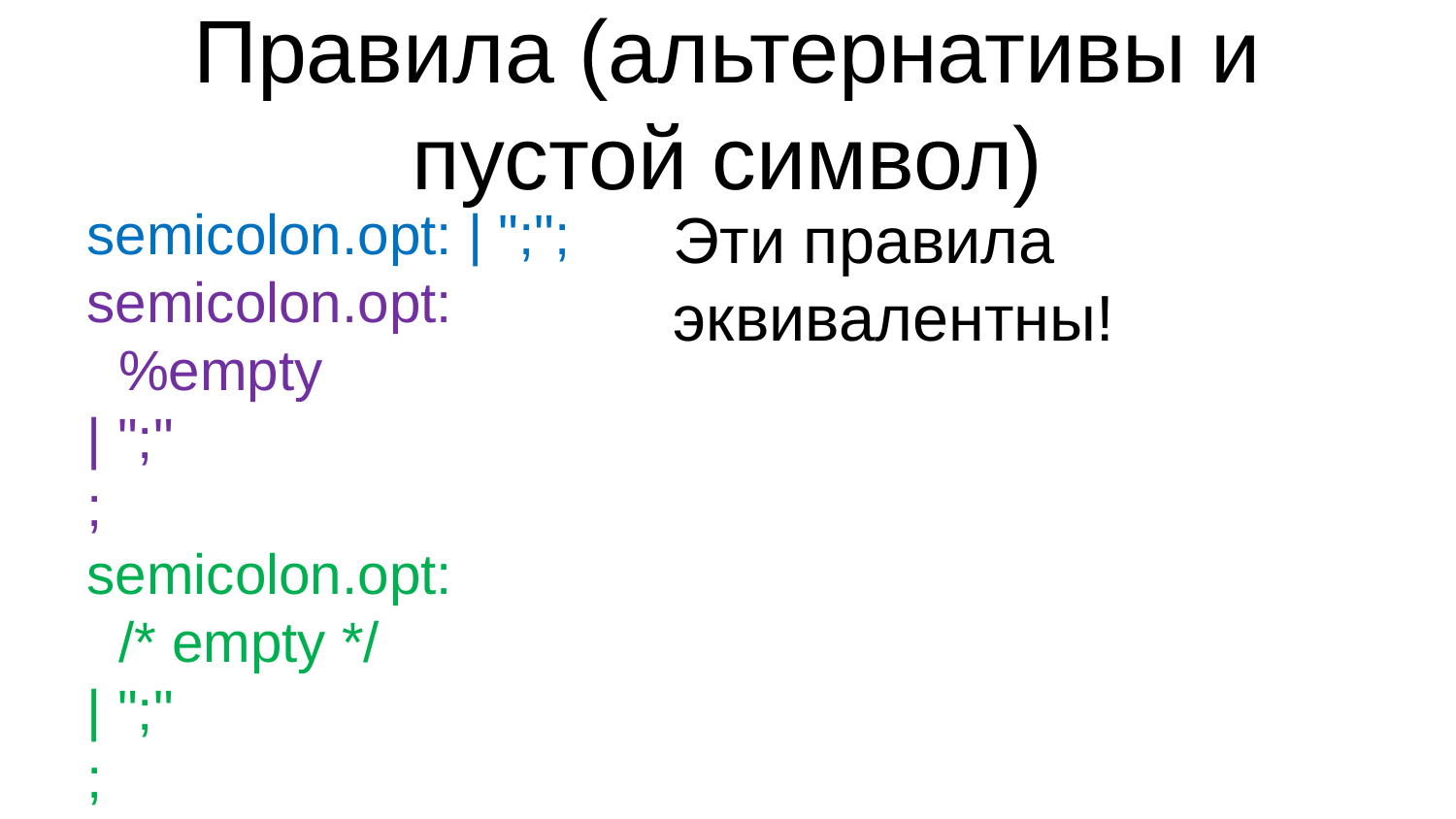

Правила (альтернативы и пустой символ)
semicolon.opt: | ";";
semicolon.opt:
  %empty
| ";"
;
semicolon.opt:
  /* empty */
| ";"
;
Эти правила эквивалентны!